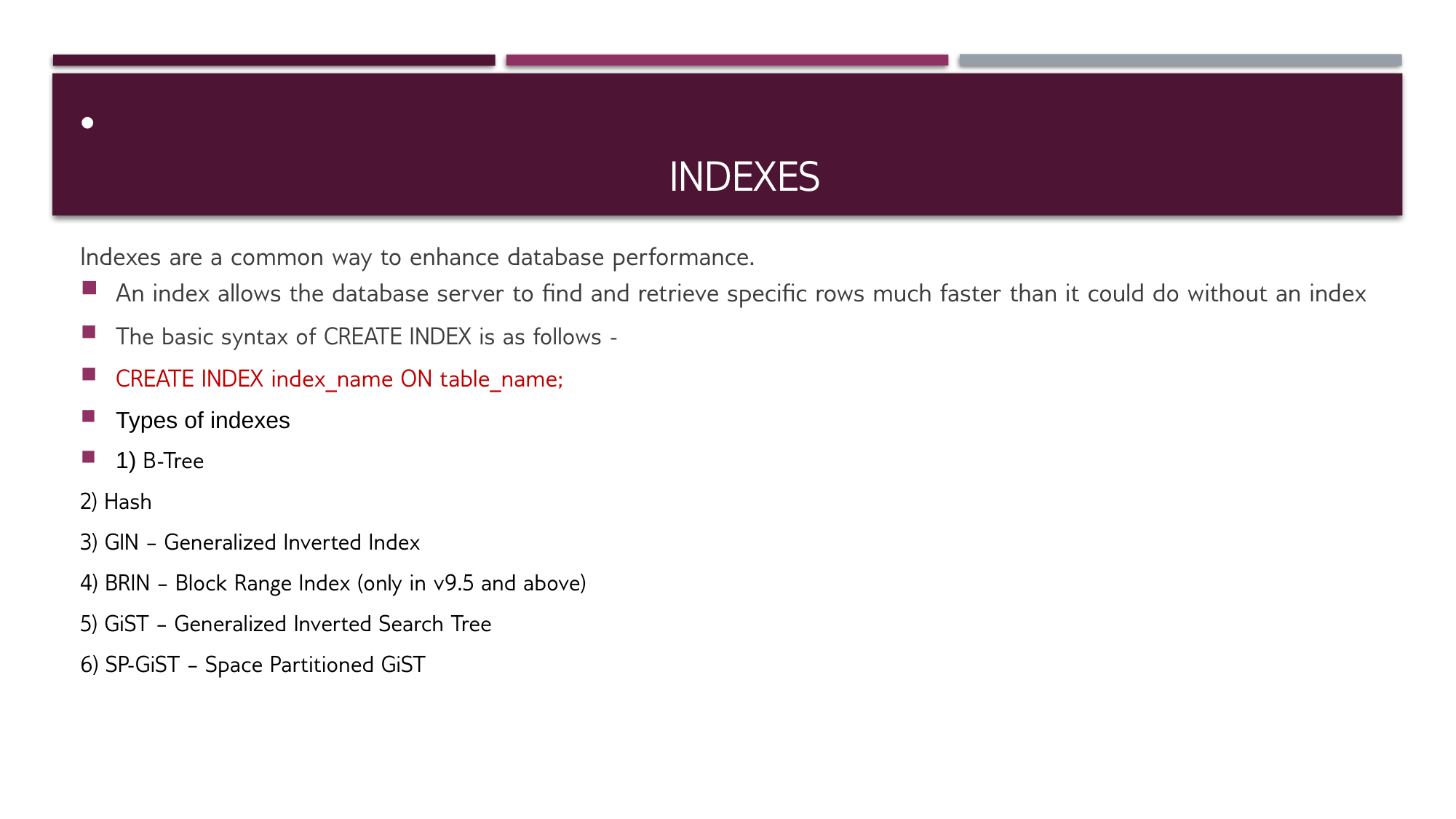

# Indexes
Indexes are a common way to enhance database performance.
An index allows the database server to find and retrieve specific rows much faster than it could do without an index
The basic syntax of CREATE INDEX is as follows −
CREATE INDEX index_name ON table_name;
Types of indexes
1) B-Tree
2) Hash
3) GIN – Generalized Inverted Index
4) BRIN – Block Range Index (only in v9.5 and above)
5) GiST – Generalized Inverted Search Tree
6) SP-GiST – Space Partitioned GiST